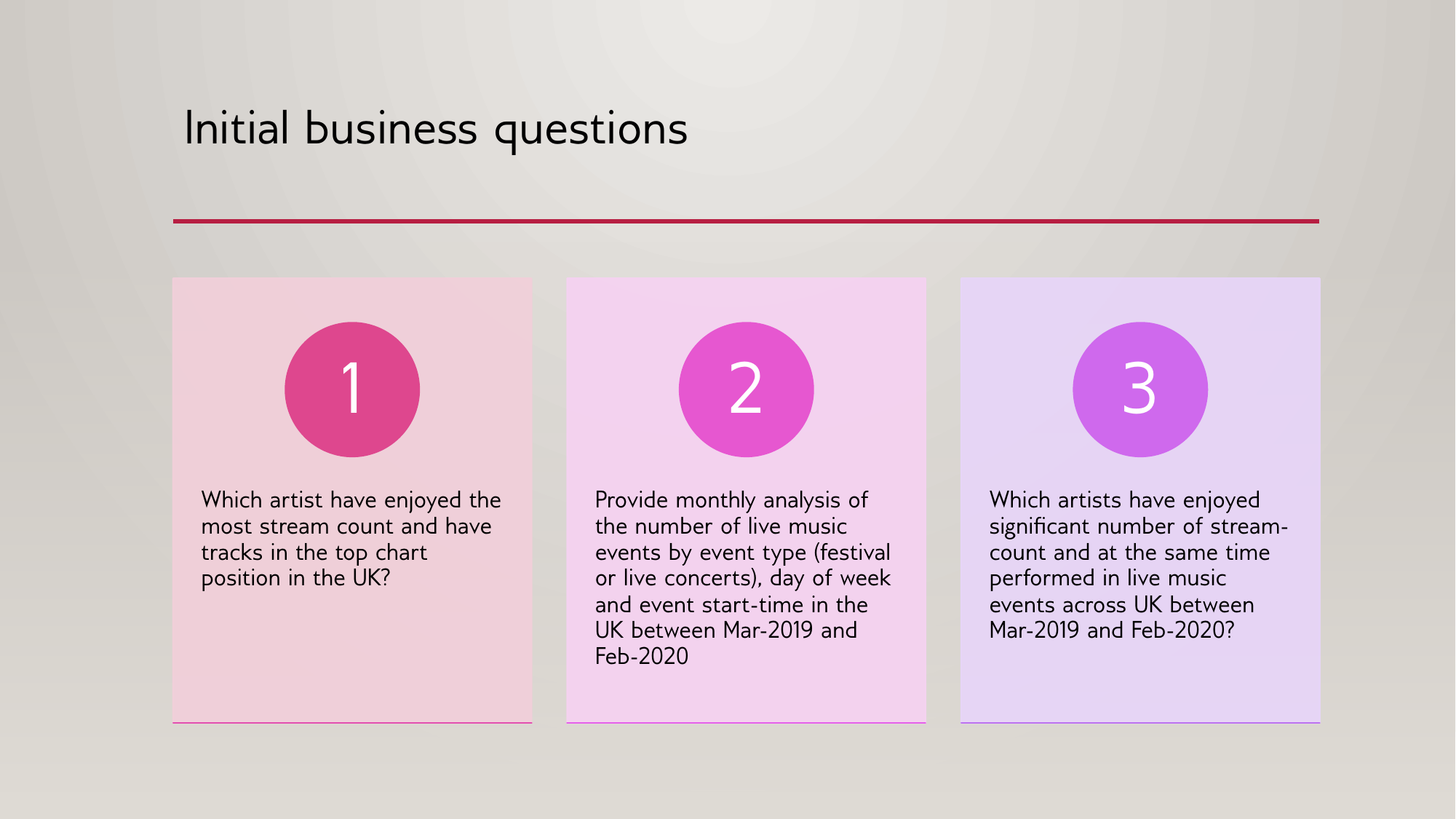

# Initial business questions

Which artist have enjoyed the most stream count and have tracks in the top chart position in the UK?
1
Provide monthly analysis of the number of live music events by event type (festival or live concerts), day of week and event start-time in the UK between Mar-2019 and Feb-2020
2
Which artists have enjoyed significant number of stream-count and at the same time performed in live music events across UK between Mar-2019 and Feb-2020?
3